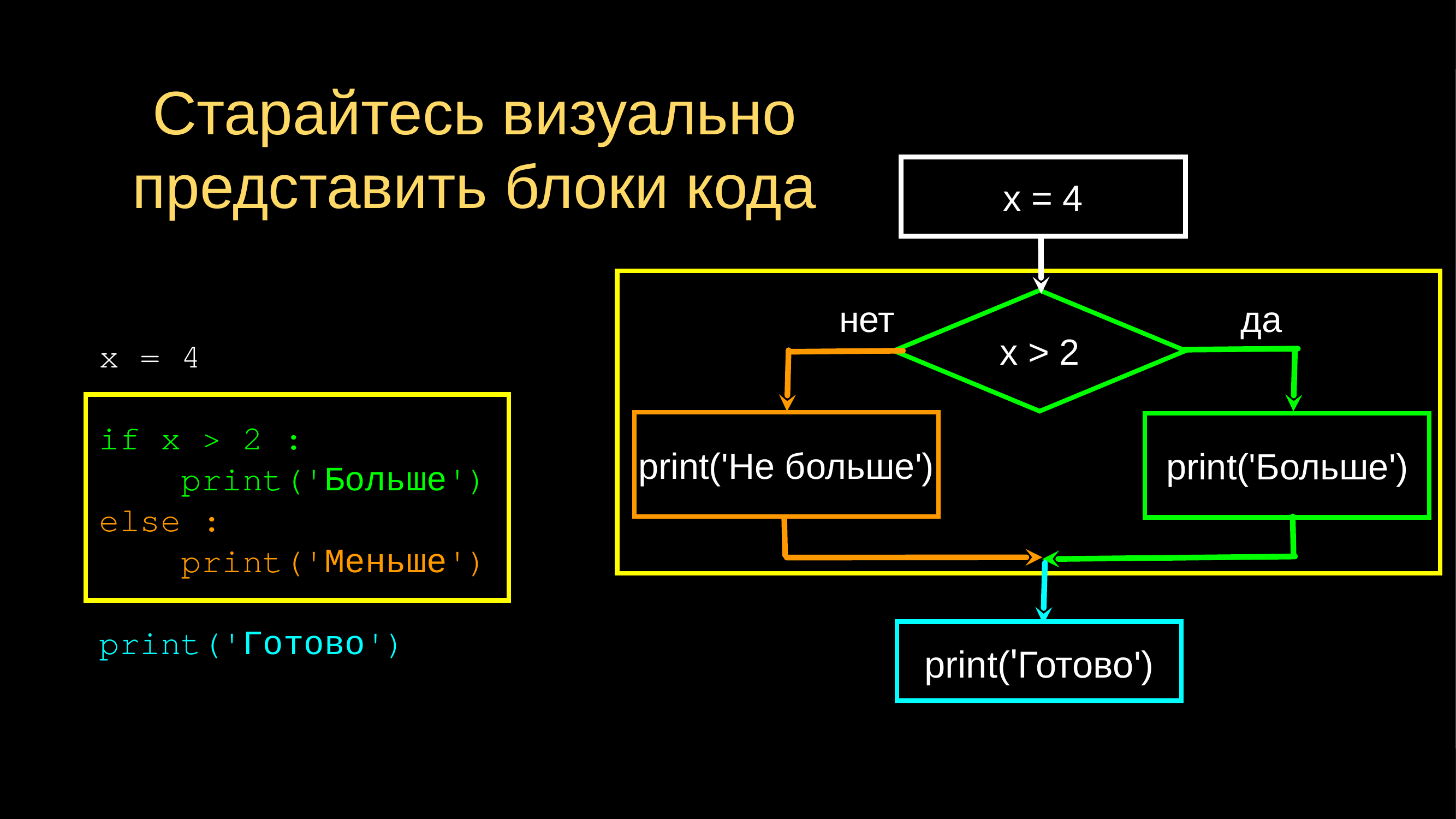

# Старайтесь визуально представить блоки кода
x = 4

x > 2
нет
да
x = 4

if x > 2 :
    print('Больше')
else :
    print('Меньше')

print('Готово')

print('Не больше')
print('Больше')
print('Готово')